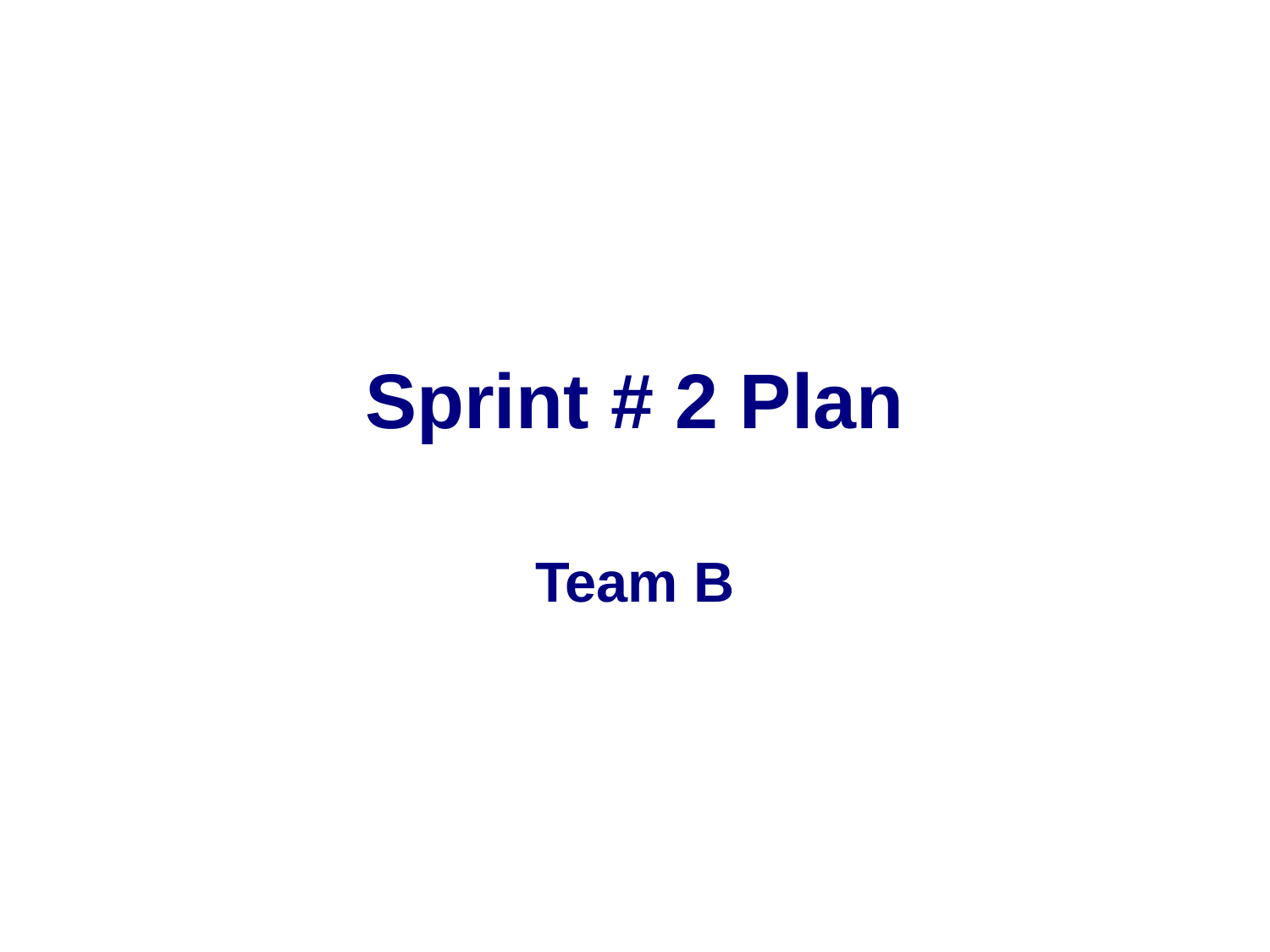

# Sprint # 2 Plan
Team B